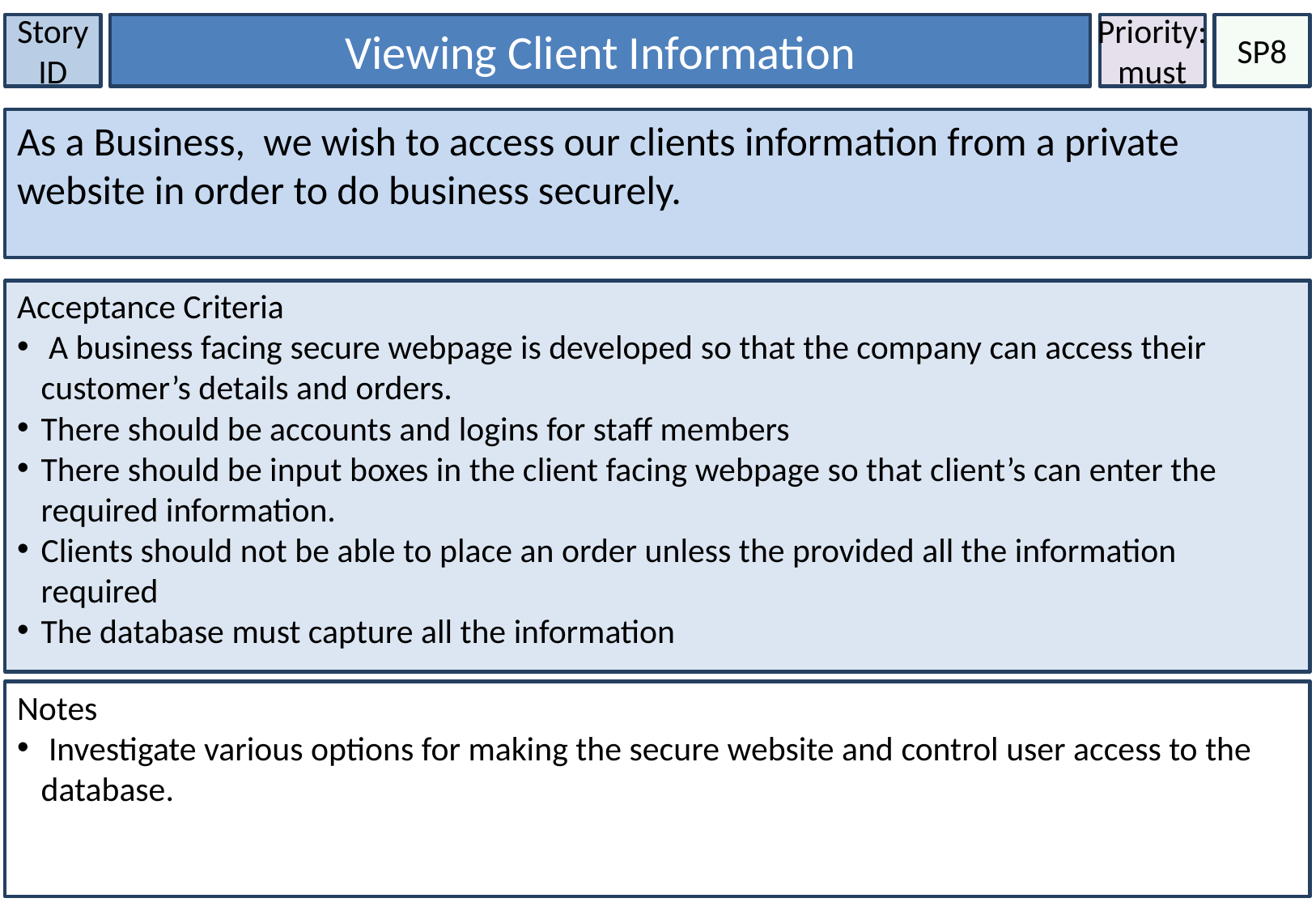

Story ID
Viewing Client Information
Priority:
must
SP8
As a Business,  we wish to access our clients information from a private website in order to do business securely.
Acceptance Criteria
 A business facing secure webpage is developed so that the company can access their customer’s details and orders.
There should be accounts and logins for staff members
There should be input boxes in the client facing webpage so that client’s can enter the required information.
Clients should not be able to place an order unless the provided all the information required
The database must capture all the information
Notes
 Investigate various options for making the secure website and control user access to the database.